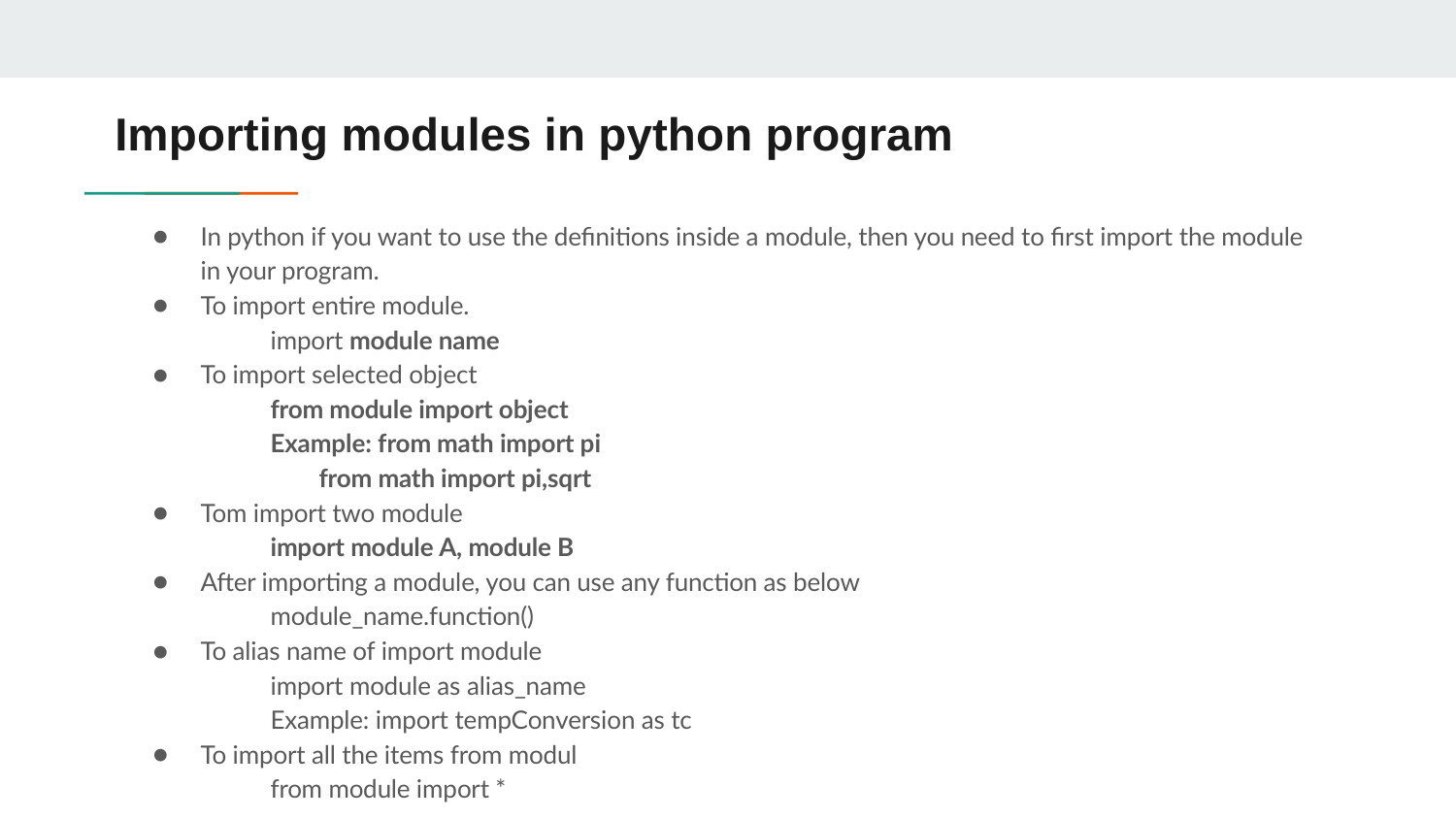

# Importing modules in python program
In python if you want to use the definitions inside a module, then you need to first import the module in your program.
To import entire module.
import module name
To import selected object
		from module import object
		Example: from math import pi
			        from math import pi,sqrt
Tom import two module
import module A, module B
After importing a module, you can use any function as below
		module_name.function()
To alias name of import module
import module as alias_name
Example: import tempConversion as tc
To import all the items from modul
		from module import *